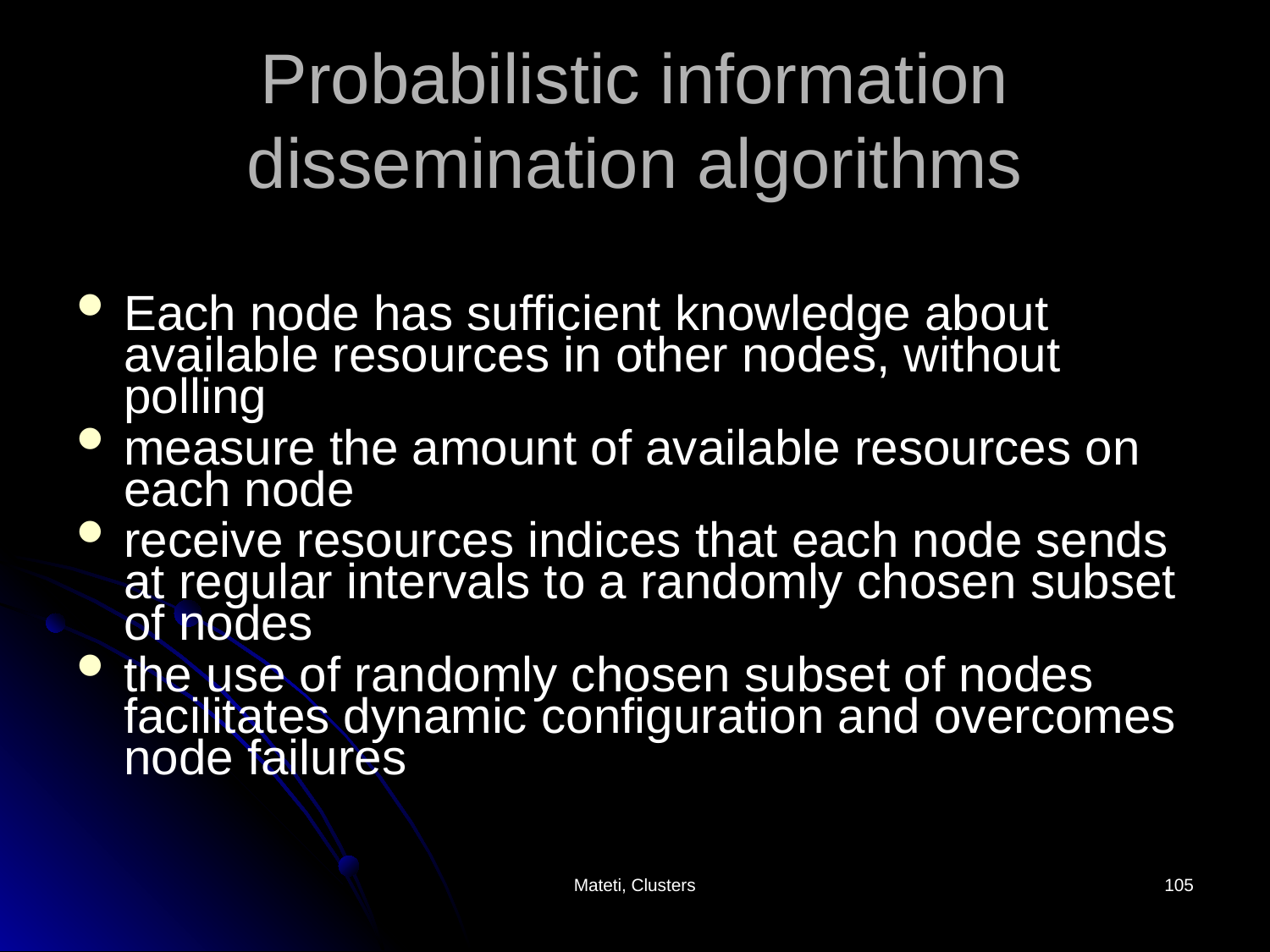

# Probabilistic information dissemination algorithms

Each node has sufficient knowledge about available resources in other nodes, without polling
measure the amount of available resources on each node
receive resources indices that each node sends at regular intervals to a randomly chosen subset of nodes
the use of randomly chosen subset of nodes facilitates dynamic configuration and overcomes node failures
Mateti, Clusters
105